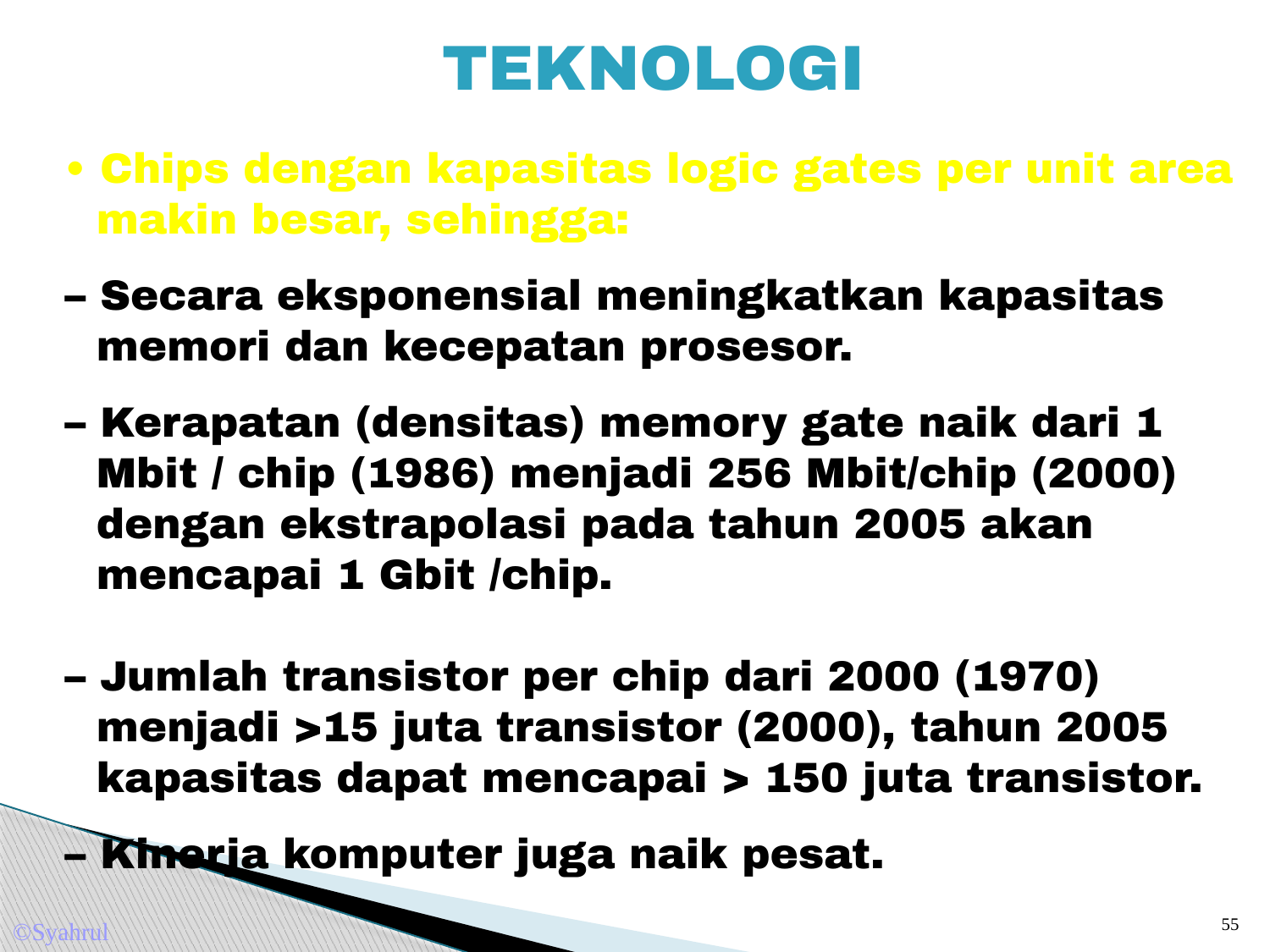

TEKNOLOGI

• Chips dengan kapasitas logic gates per unit area makin besar, sehingga:

– Secara eksponensial meningkatkan kapasitas memori dan kecepatan prosesor.

– Kerapatan (densitas) memory gate naik dari 1 Mbit / chip (1986) menjadi 256 Mbit/chip (2000) dengan ekstrapolasi pada tahun 2005 akan mencapai 1 Gbit /chip.

– Jumlah transistor per chip dari 2000 (1970) menjadi >15 juta transistor (2000), tahun 2005 kapasitas dapat mencapai > 150 juta transistor.
– Kinerja komputer juga naik pesat.
55